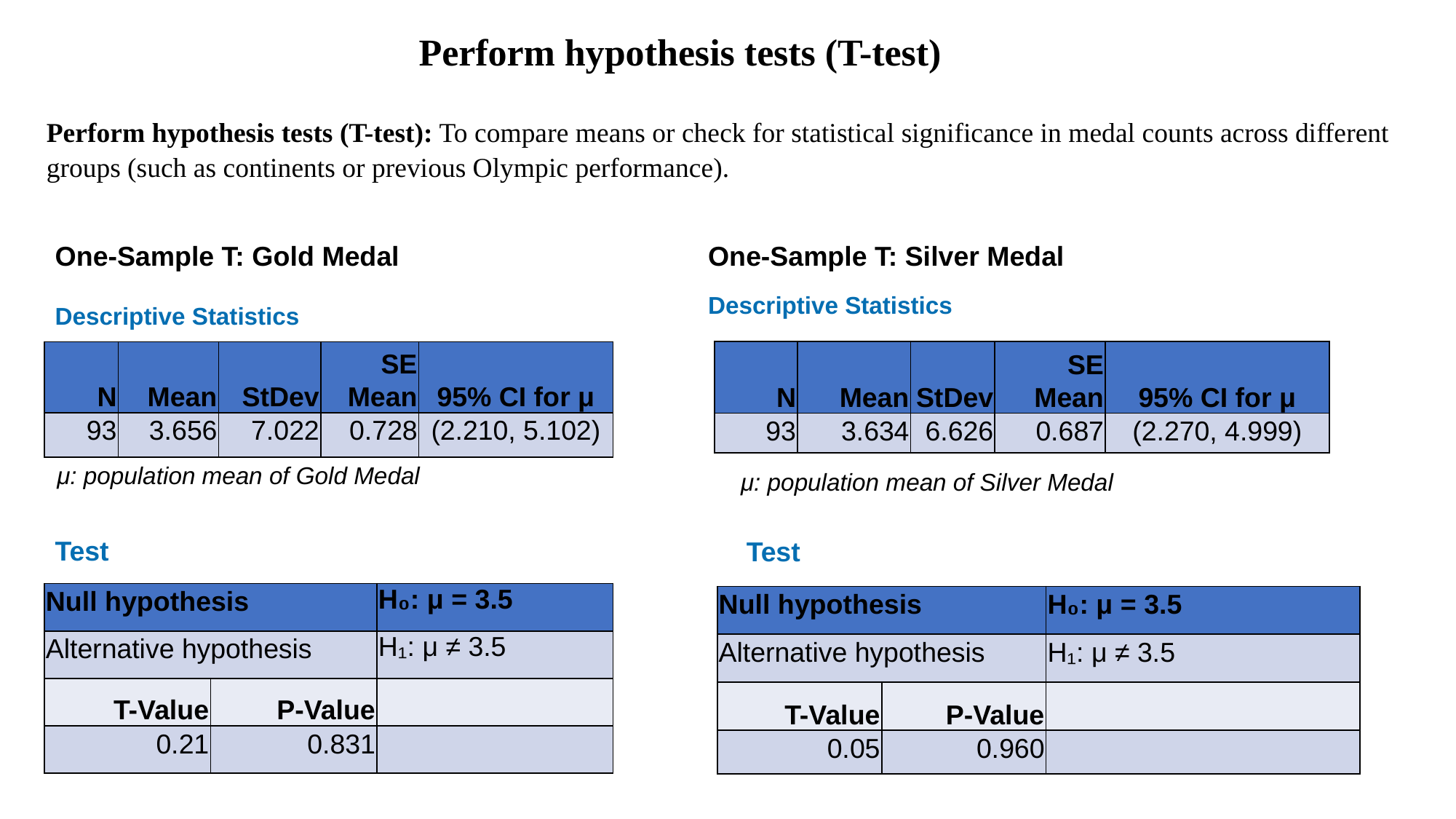

Perform hypothesis tests (T-test)
Perform hypothesis tests (T-test): To compare means or check for statistical significance in medal counts across different groups (such as continents or previous Olympic performance).
One-Sample T: Gold Medal
One-Sample T: Silver Medal

Descriptive Statistics
Descriptive Statistics
| N | Mean | StDev | SE Mean | 95% CI for μ |
| --- | --- | --- | --- | --- |
| 93 | 3.634 | 6.626 | 0.687 | (2.270, 4.999) |
| N | Mean | StDev | SE Mean | 95% CI for μ |
| --- | --- | --- | --- | --- |
| 93 | 3.656 | 7.022 | 0.728 | (2.210, 5.102) |
μ: population mean of Gold Medal
μ: population mean of Silver Medal
Test
Test
| Null hypothesis |  | H₀: μ = 3.5 |
| --- | --- | --- |
| Alternative hypothesis |  | H₁: μ ≠ 3.5 |
| T-Value | P-Value |  |
| 0.21 | 0.831 |  |
| Null hypothesis |  | H₀: μ = 3.5 |
| --- | --- | --- |
| Alternative hypothesis |  | H₁: μ ≠ 3.5 |
| T-Value | P-Value |  |
| 0.05 | 0.960 |  |